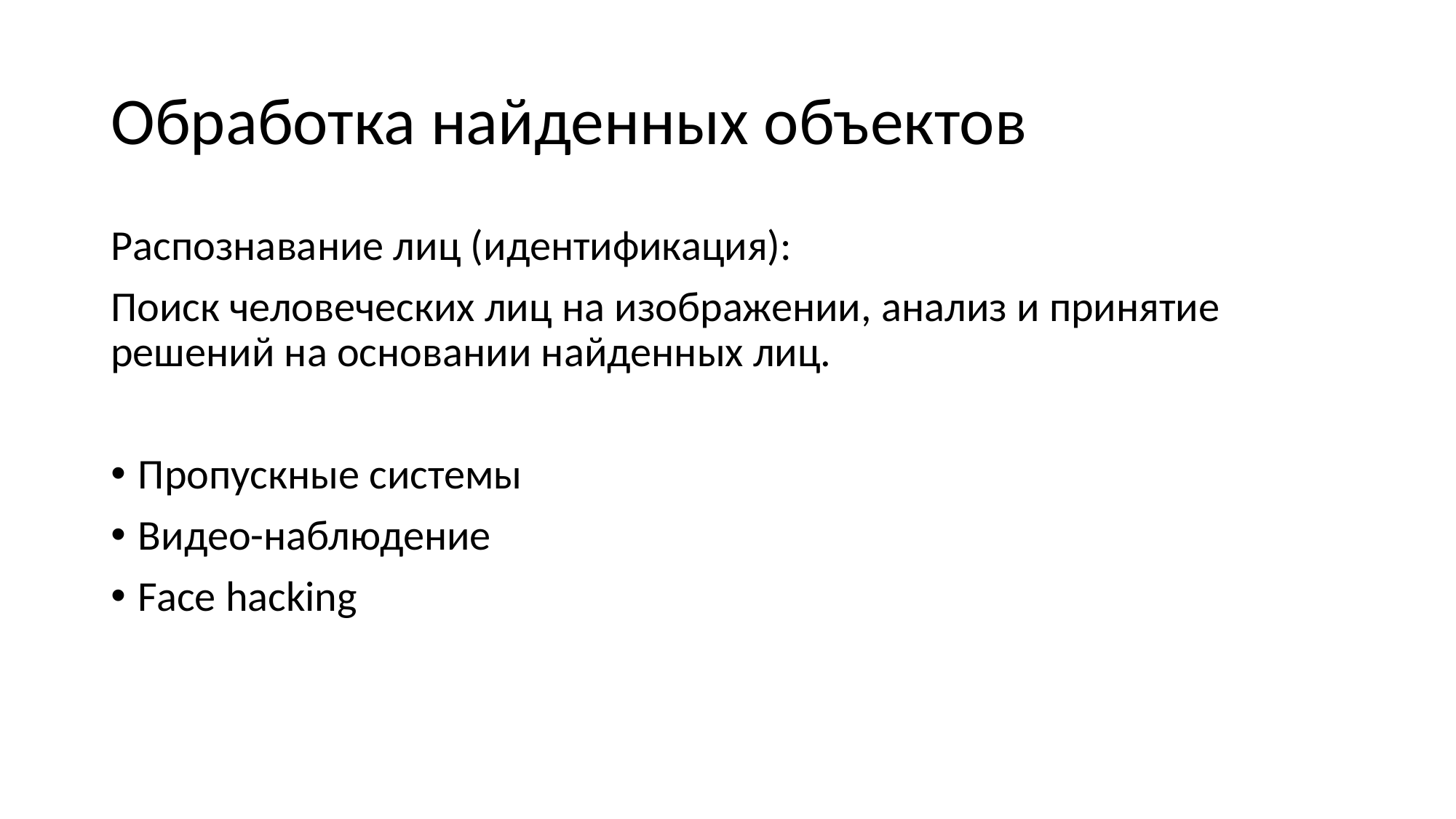

# Обработка найденных объектов
Распознавание лиц (идентификация):
Поиск человеческих лиц на изображении, анализ и принятие решений на основании найденных лиц.

Пропускные системы
Видео-наблюдение
Face hacking